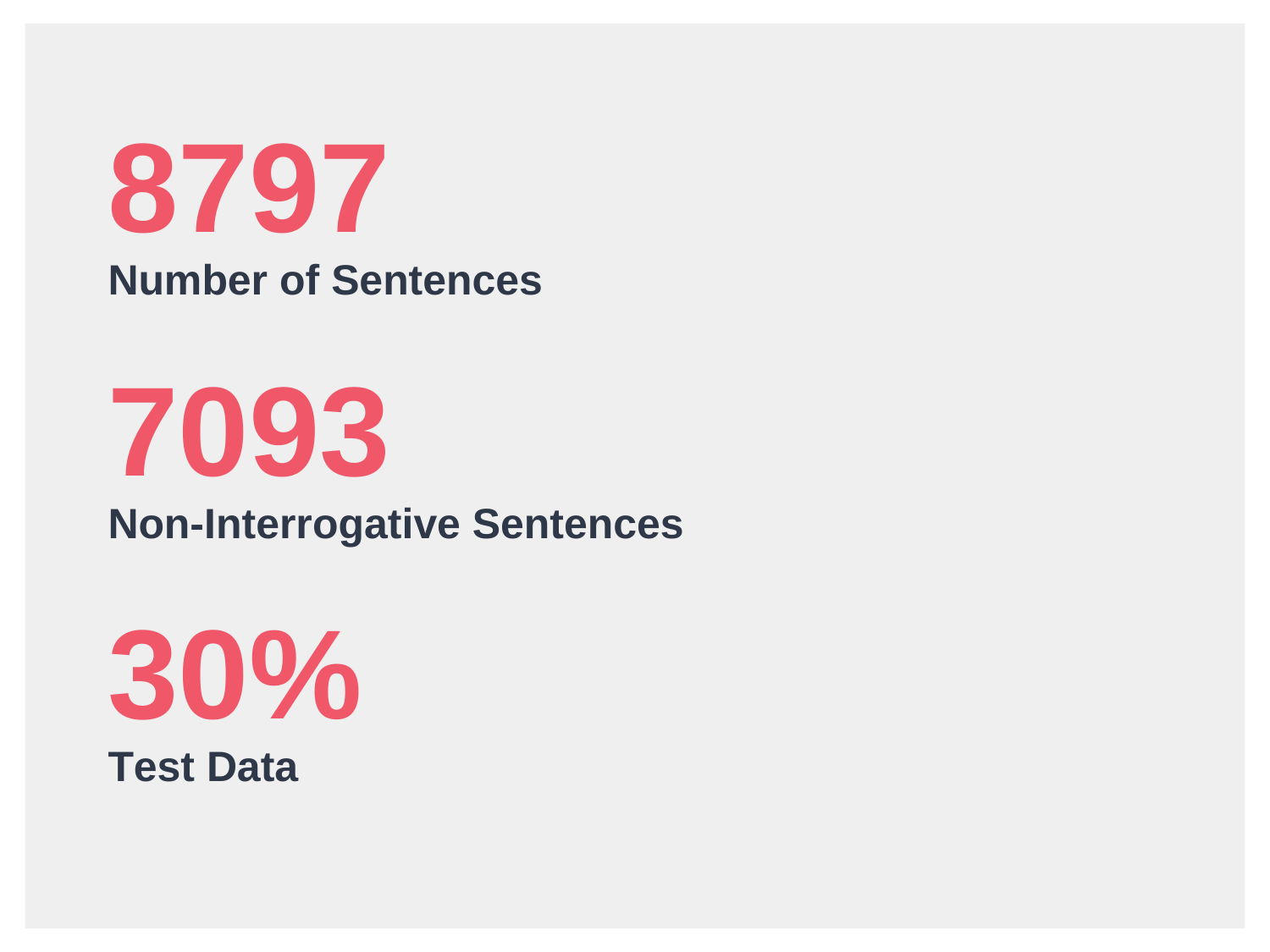

8797
Number of Sentences
7093
Non-Interrogative Sentences
30%
Test Data